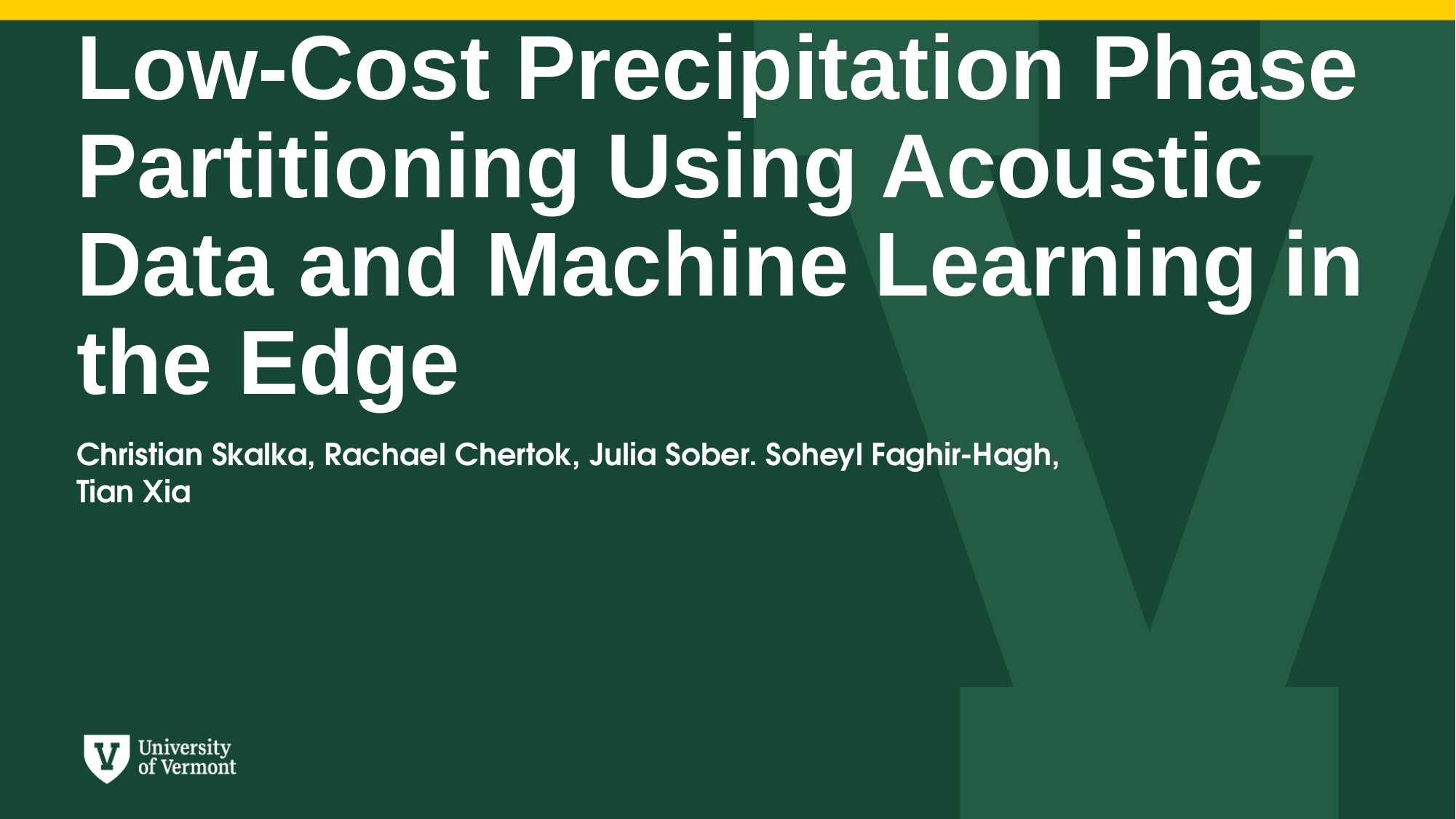

# Low-Cost Precipitation Phase Partitioning Using Acoustic Data and Machine Learning in the Edge
Christian Skalka, Rachael Chertok, Julia Sober. Soheyl Faghir-Hagh, Tian Xia